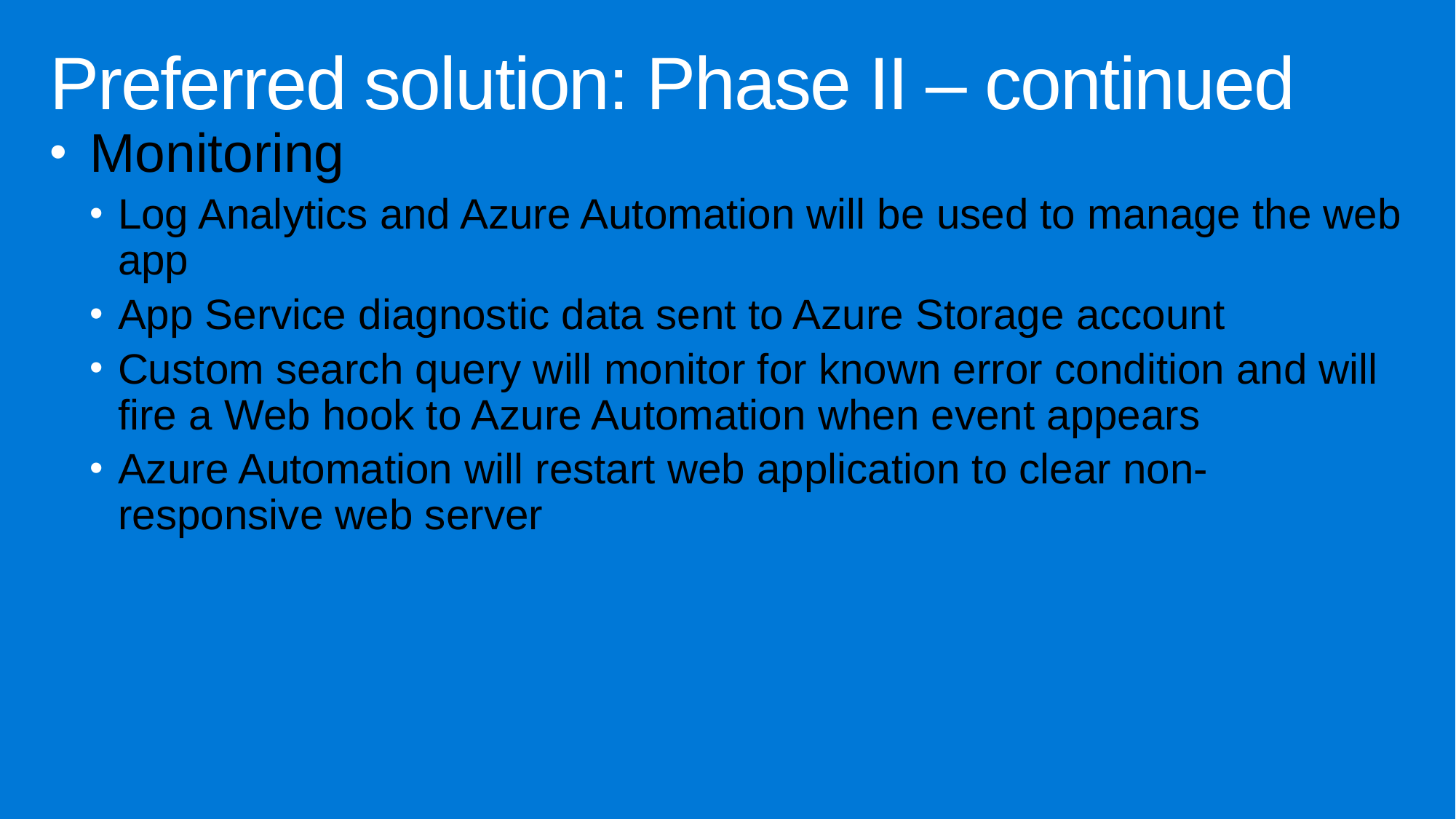

# Preferred solution: Phase II – continued
Monitoring
Log Analytics and Azure Automation will be used to manage the web app
App Service diagnostic data sent to Azure Storage account
Custom search query will monitor for known error condition and will fire a Web hook to Azure Automation when event appears
Azure Automation will restart web application to clear non-responsive web server